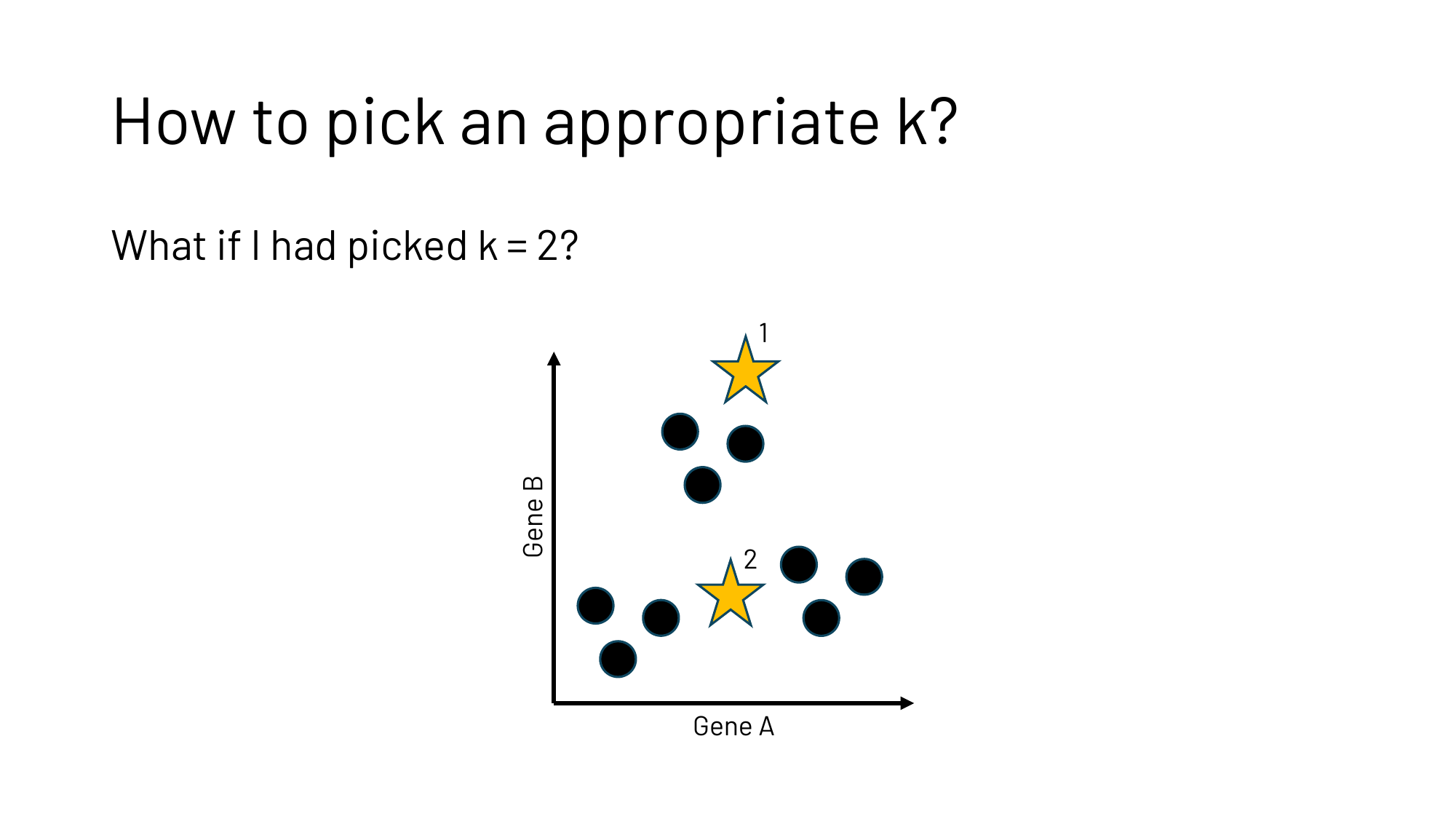

# How to pick an appropriate k?
What if I had picked k = 2?
1

Gene B
2

Gene A